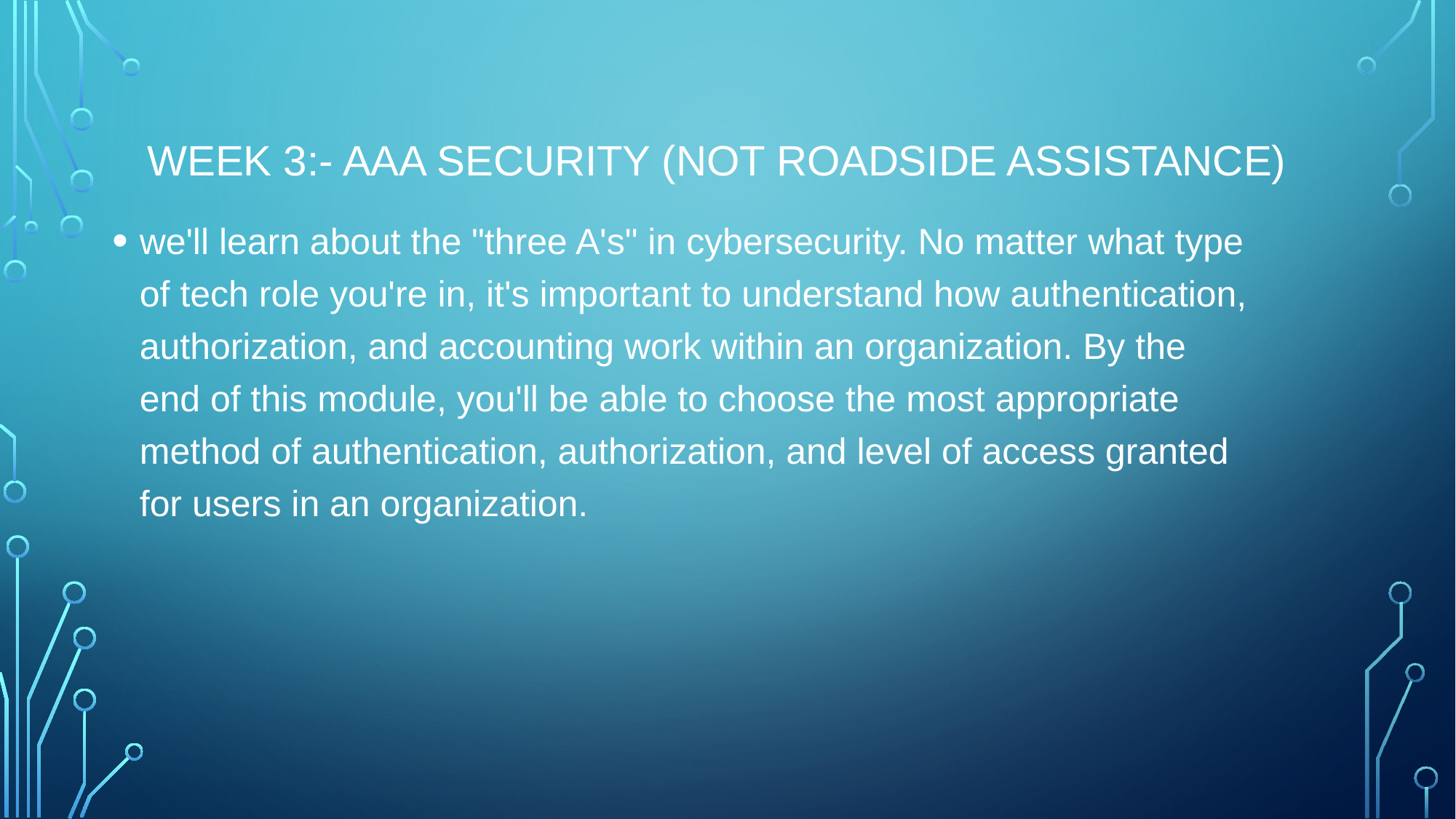

# Week 3:- AAA Security (Not Roadside Assistance)
we'll learn about the "three A's" in cybersecurity. No matter what type of tech role you're in, it's important to understand how authentication, authorization, and accounting work within an organization. By the end of this module, you'll be able to choose the most appropriate method of authentication, authorization, and level of access granted for users in an organization.